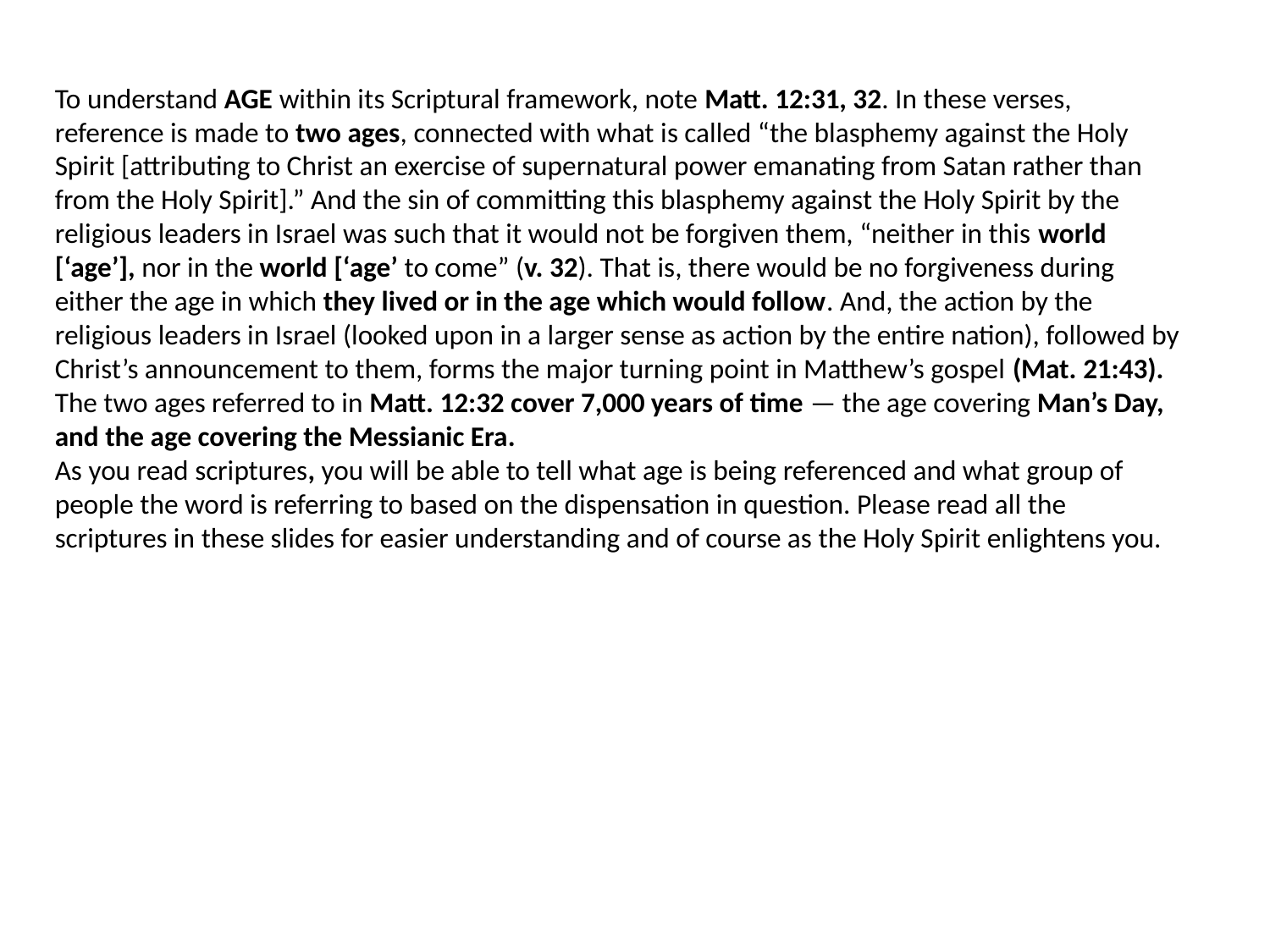

To understand AGE within its Scriptural framework, note Matt. 12:31, 32. In these verses, reference is made to two ages, connected with what is called “the blasphemy against the Holy Spirit [attributing to Christ an exercise of supernatural power emanating from Satan rather than from the Holy Spirit].” And the sin of committing this blasphemy against the Holy Spirit by the religious leaders in Israel was such that it would not be forgiven them, “neither in this world [‘age’], nor in the world [‘age’ to come” (v. 32). That is, there would be no forgiveness during either the age in which they lived or in the age which would follow. And, the action by the religious leaders in Israel (looked upon in a larger sense as action by the entire nation), followed by Christ’s announcement to them, forms the major turning point in Matthew’s gospel (Mat. 21:43).
The two ages referred to in Matt. 12:32 cover 7,000 years of time — the age covering Man’s Day, and the age covering the Messianic Era.
As you read scriptures, you will be able to tell what age is being referenced and what group of people the word is referring to based on the dispensation in question. Please read all the scriptures in these slides for easier understanding and of course as the Holy Spirit enlightens you.